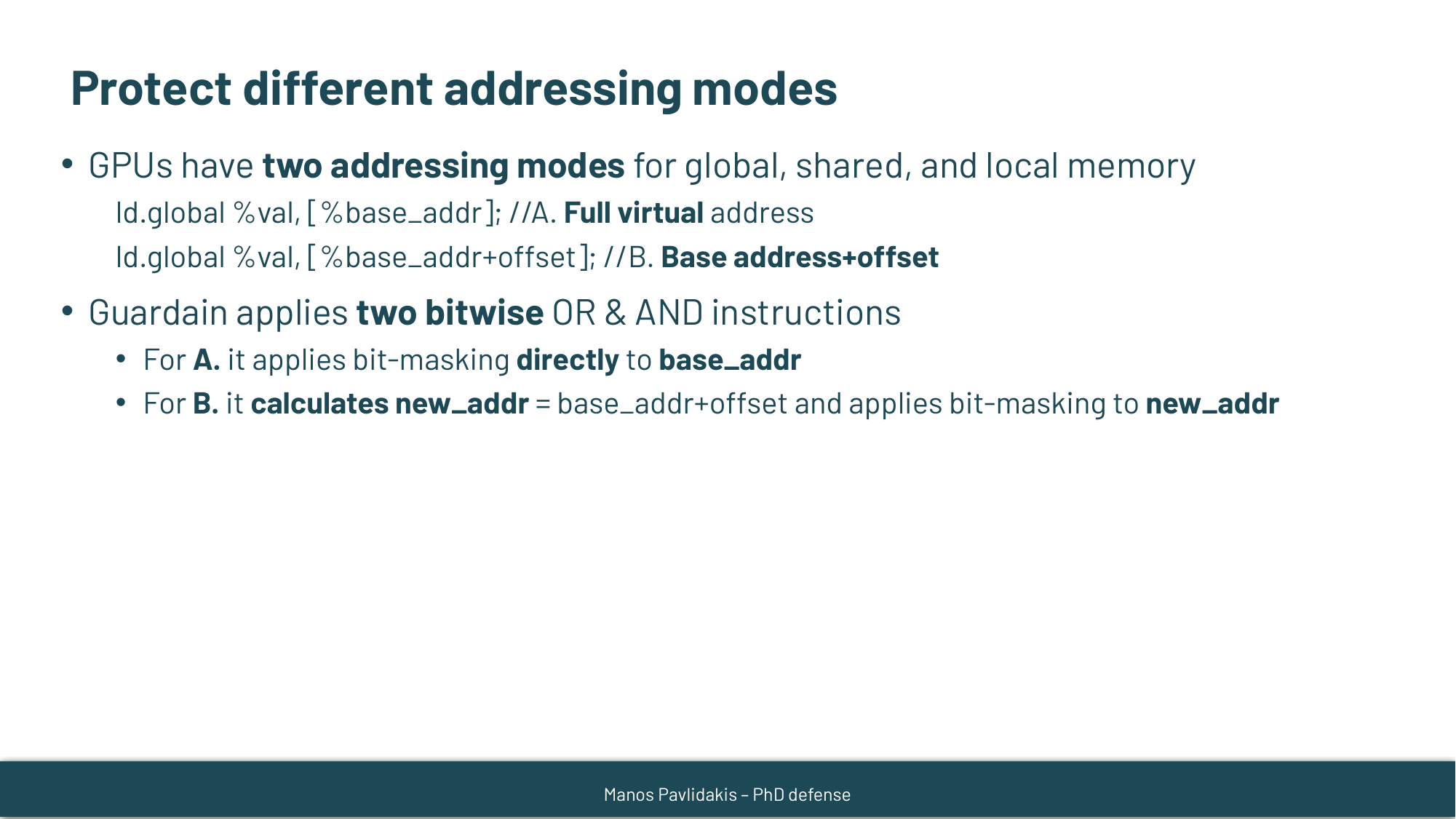

Protect different addressing modes
GPUs have two addressing modes for global, shared, and local memory
ld.global %val, [%base_addr]; //A. Full virtual address
ld.global %val, [%base_addr+offset]; //B. Base address+offset
Guardain applies two bitwise OR & AND instructions
For A. it applies bit-masking directly to base_addr
For B. it calculates new_addr = base_addr+offset and applies bit-masking to new_addr

74
Manos Pavlidakis – PhD defense